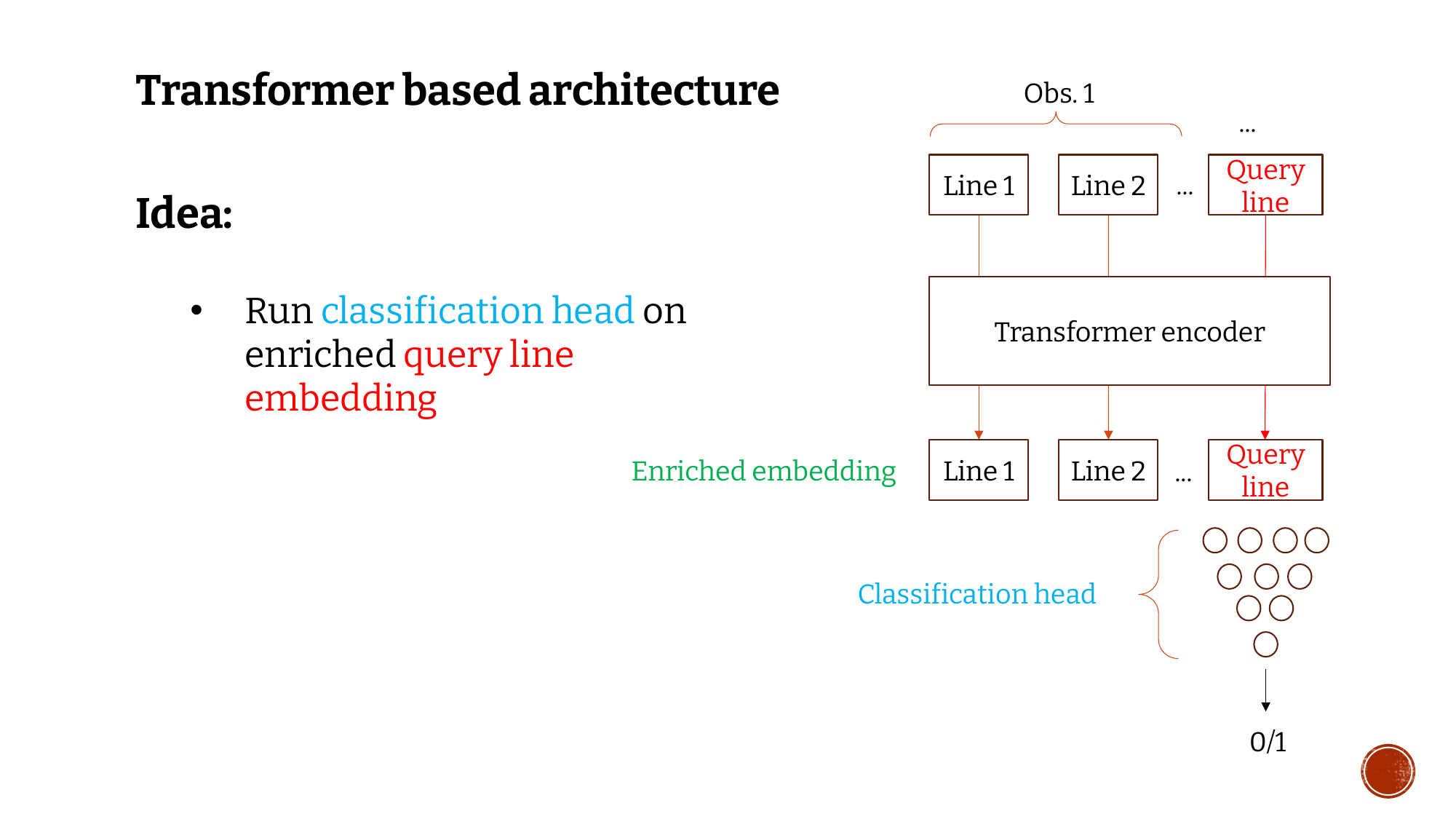

Transformer based architecture
Obs. 1
...
...
Line 1
Line 2
Query line
Idea:

Run classification head on enriched query line embedding
Transformer encoder
Enriched embedding
Line 1
Line 2
Query line
...

Classification head

0/1